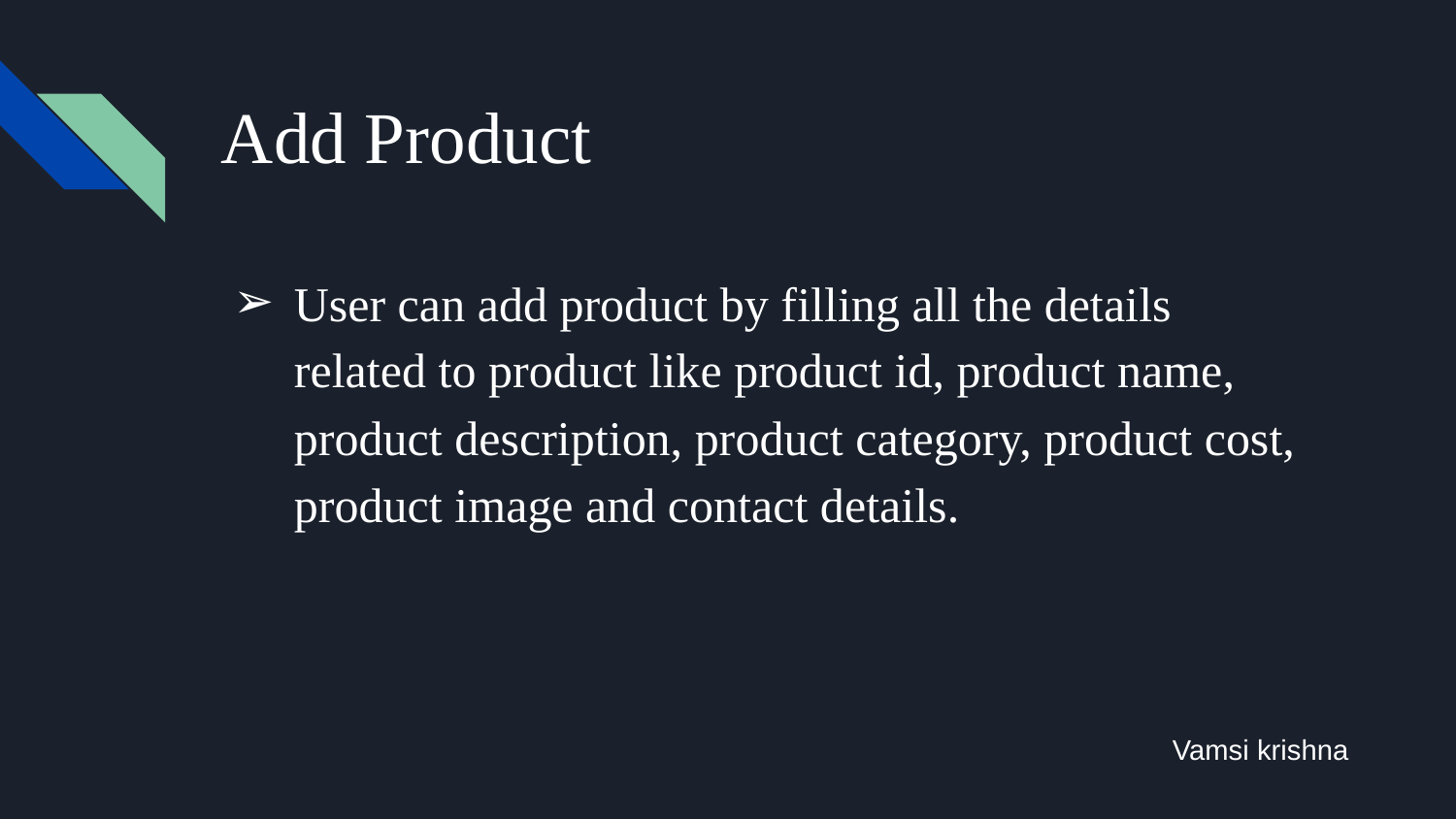

# Add Product
User can add product by filling all the details related to product like product id, product name, product description, product category, product cost, product image and contact details.

Vamsi krishna